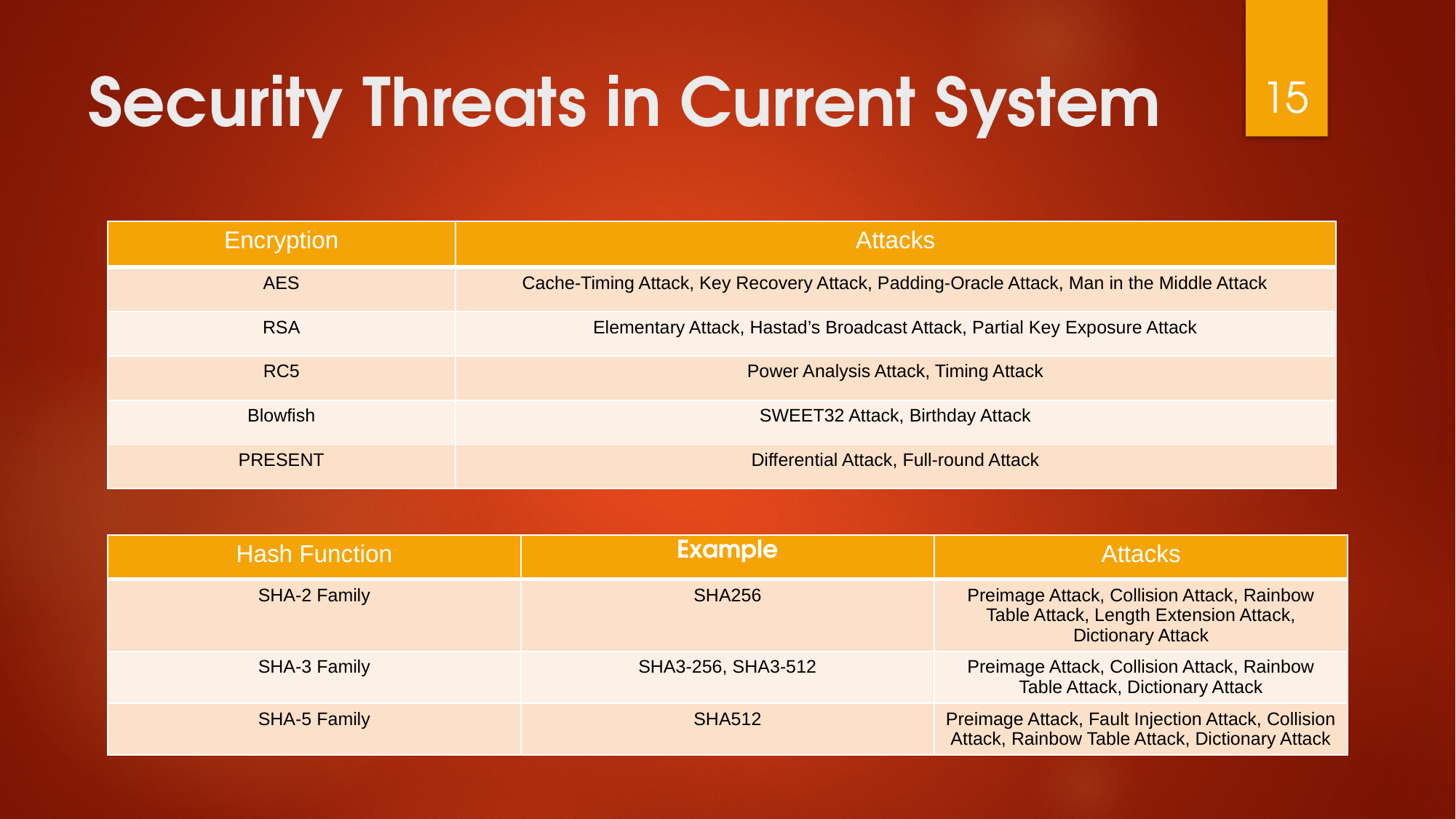

15
# Security Threats in Current System
| Encryption | Attacks |
| --- | --- |
| AES | Cache-Timing Attack, Key Recovery Attack, Padding-Oracle Attack, Man in the Middle Attack |
| RSA | Elementary Attack, Hastad’s Broadcast Attack, Partial Key Exposure Attack |
| RC5 | Power Analysis Attack, Timing Attack |
| Blowfish | SWEET32 Attack, Birthday Attack |
| PRESENT | Differential Attack, Full-round Attack |
| Hash Function | Example | Attacks |
| --- | --- | --- |
| SHA-2 Family | SHA256 | Preimage Attack, Collision Attack, Rainbow Table Attack, Length Extension Attack, Dictionary Attack |
| SHA-3 Family | SHA3-256, SHA3-512 | Preimage Attack, Collision Attack, Rainbow Table Attack, Dictionary Attack |
| SHA-5 Family | SHA512 | Preimage Attack, Fault Injection Attack, Collision Attack, Rainbow Table Attack, Dictionary Attack |